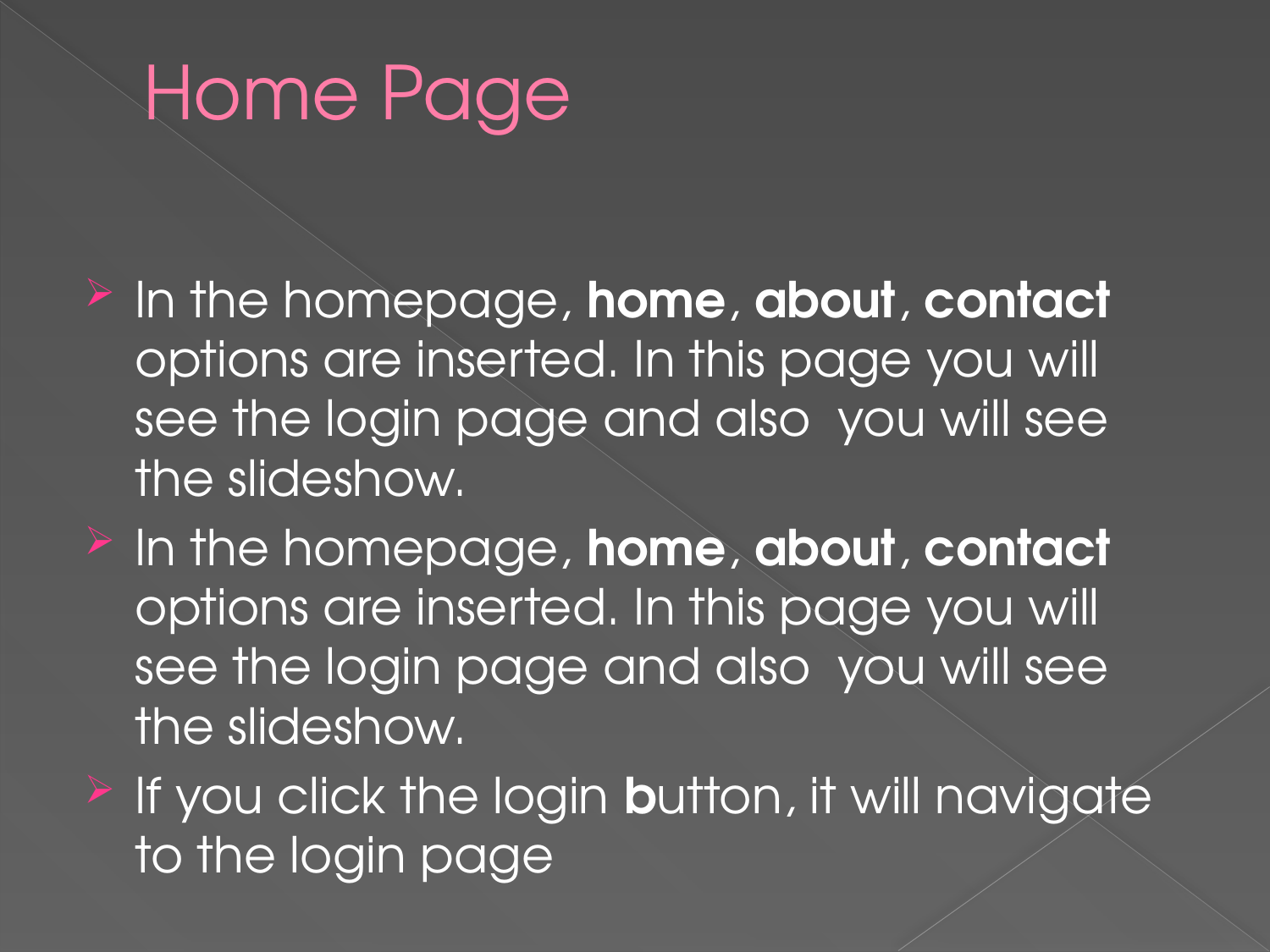

# Home Page
In the homepage, home, about, contact options are inserted. In this page you will see the login page and also  you will see the slideshow.
In the homepage, home, about, contact options are inserted. In this page you will see the login page and also  you will see the slideshow.
If you click the login button, it will navigate to the login page